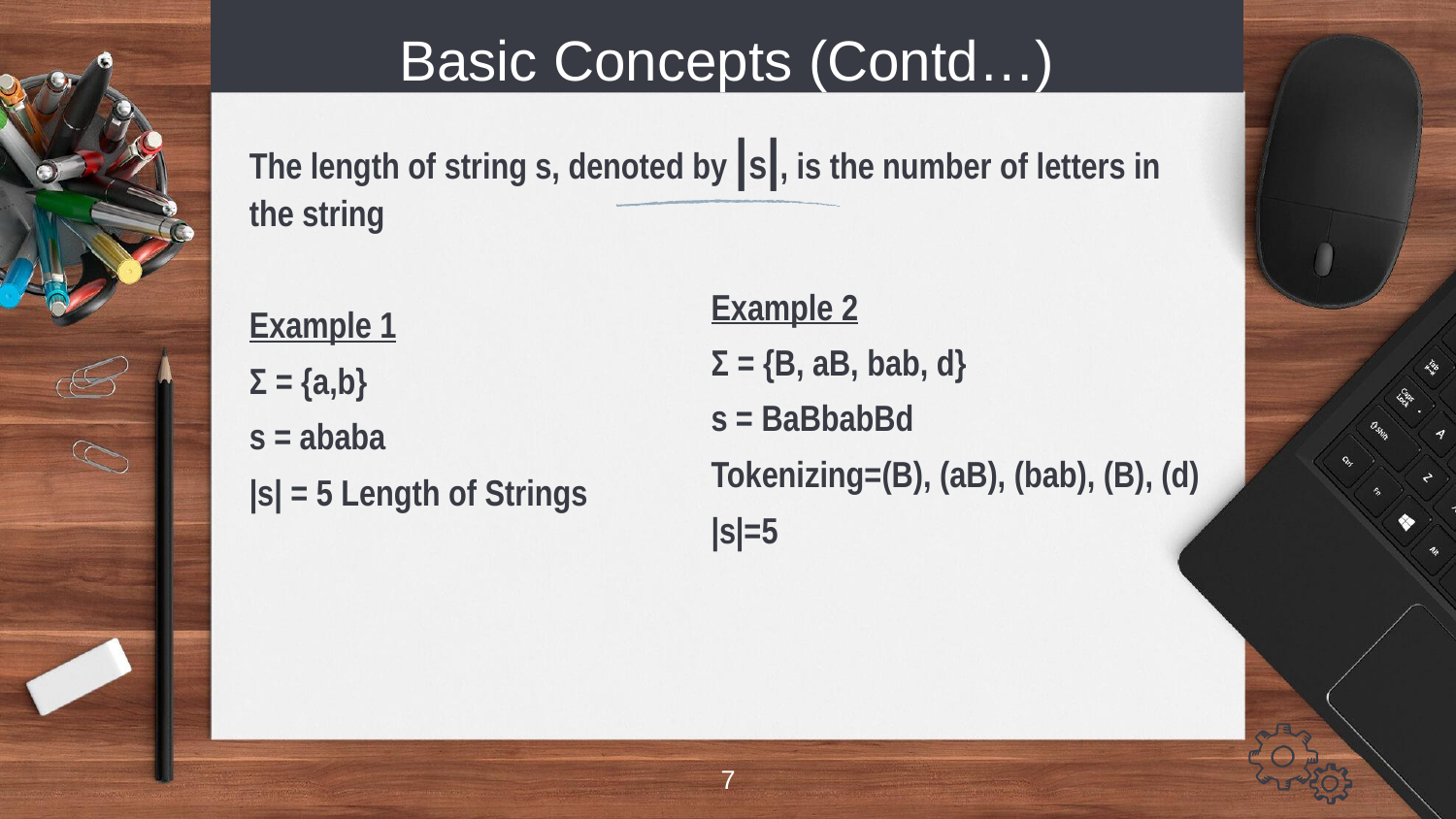

# Basic Concepts (Contd…)
The length of string s, denoted by |s|, is the number of letters in the string

Example 1
Σ = {a,b}
s = ababa
|s| = 5 Length of Strings

Example 2
Σ = {B, aB, bab, d}
s = BaBbabBd
Tokenizing=(B), (aB), (bab), (B), (d)
|s|=5

7